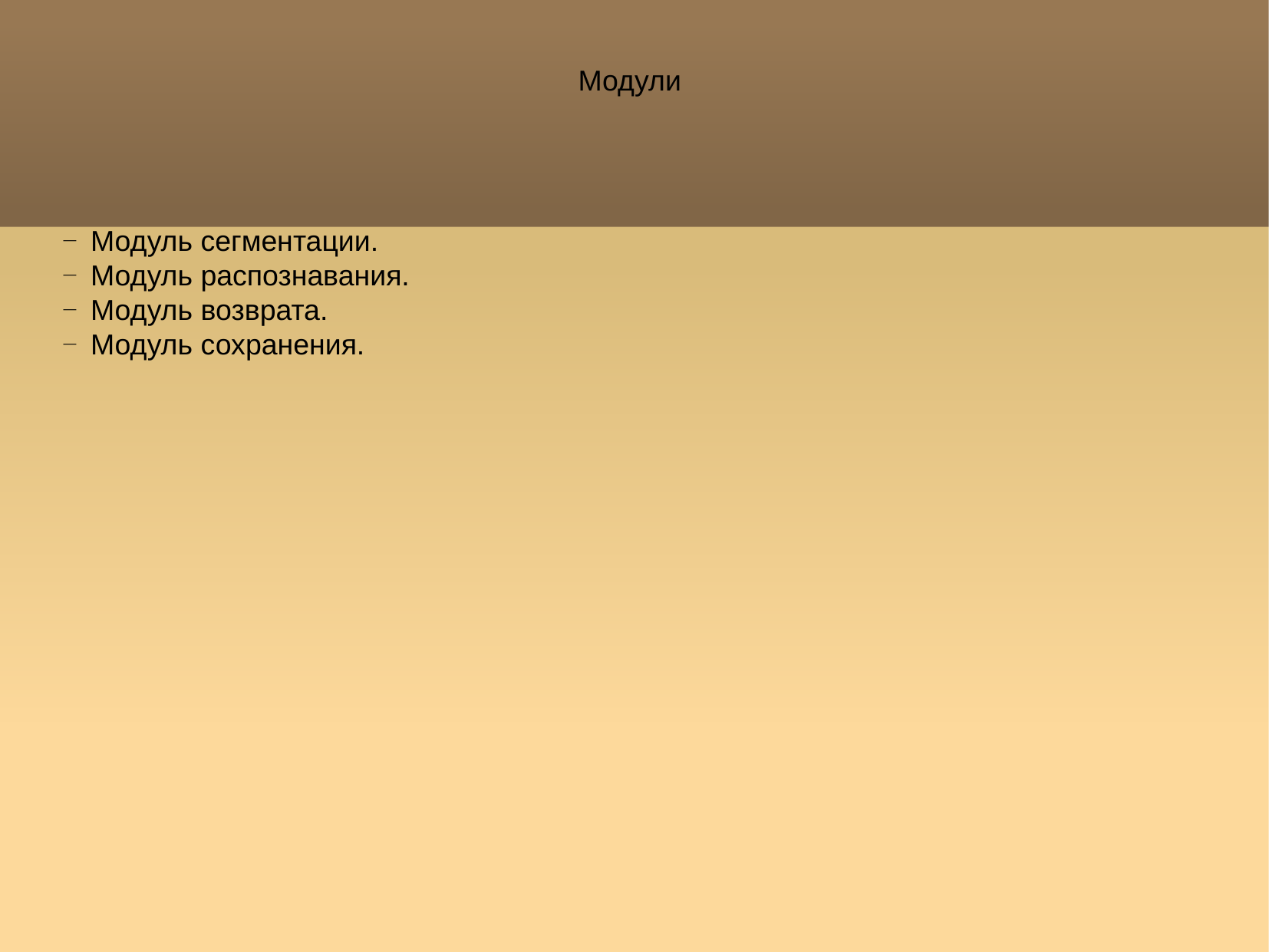

Модули
Модуль сегментации.
Модуль распознавания.
Модуль возврата.
Модуль сохранения.